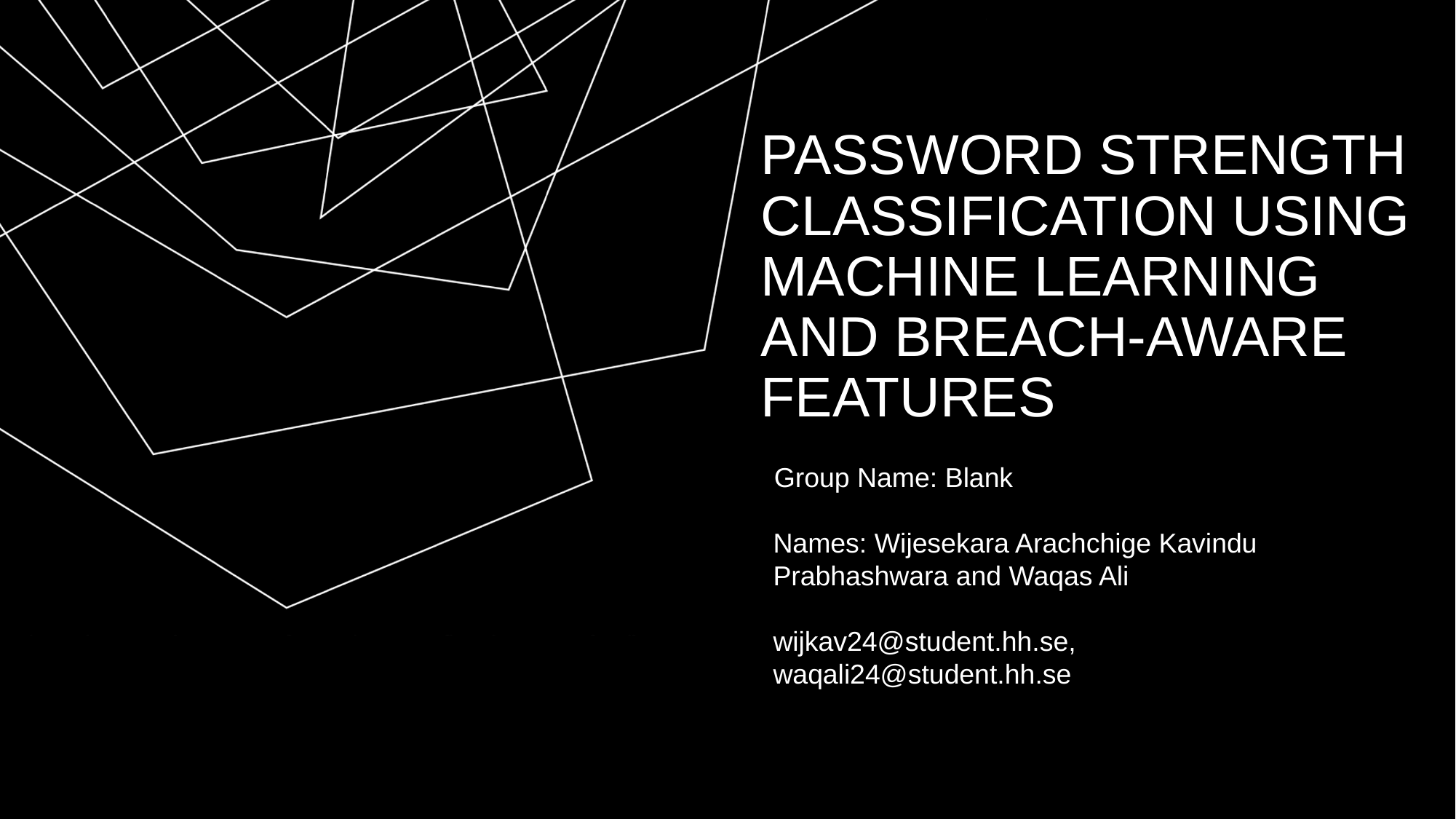

# Password Strength Classification Using Machine Learning and Breach-Aware Features
Group Name: Blank
Names: Wijesekara Arachchige Kavindu Prabhashwara and Waqas Ali

wijkav24@student.hh.se, waqali24@student.hh.se